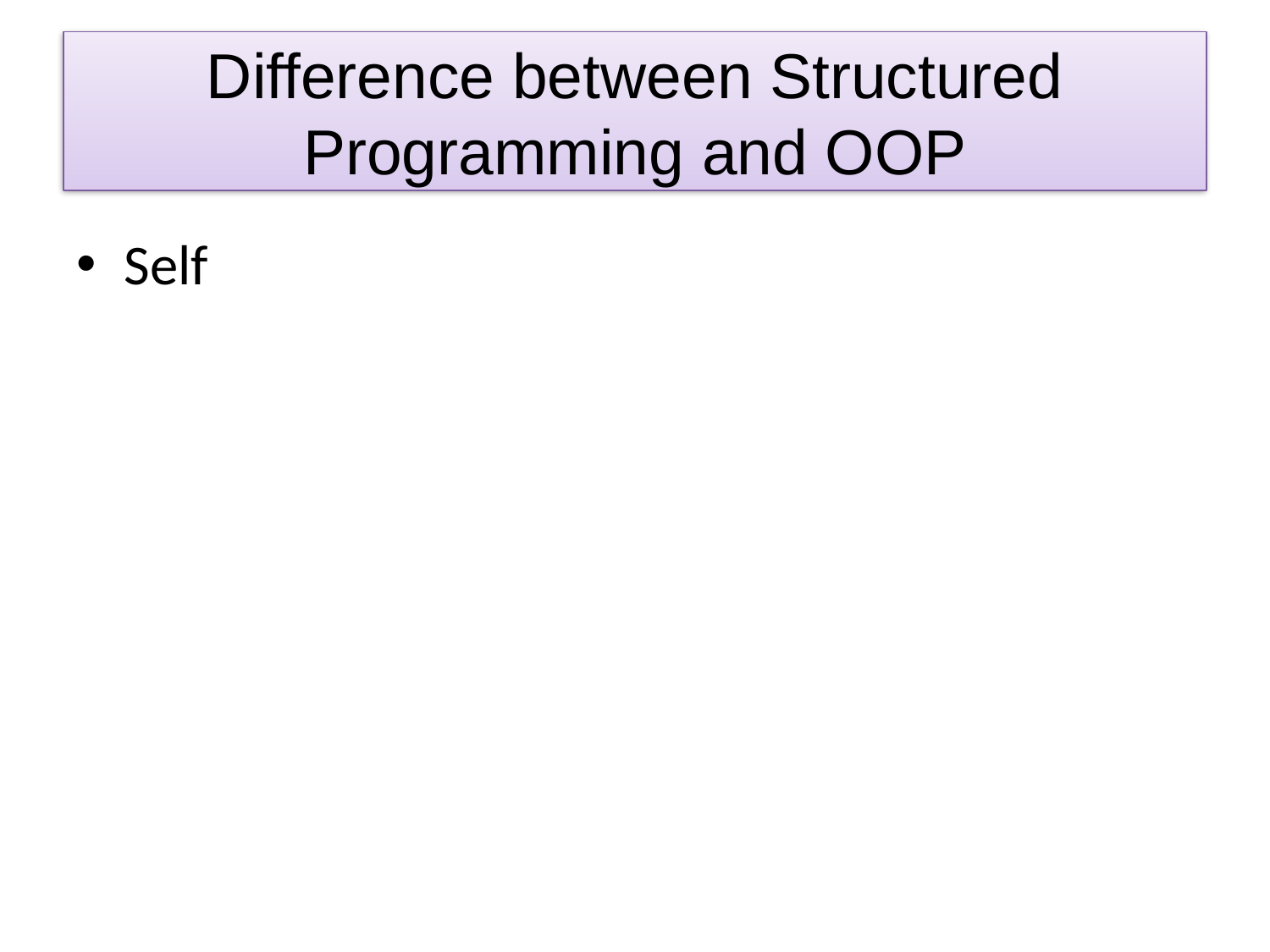

# Difference between Structured Programming and OOP
Self